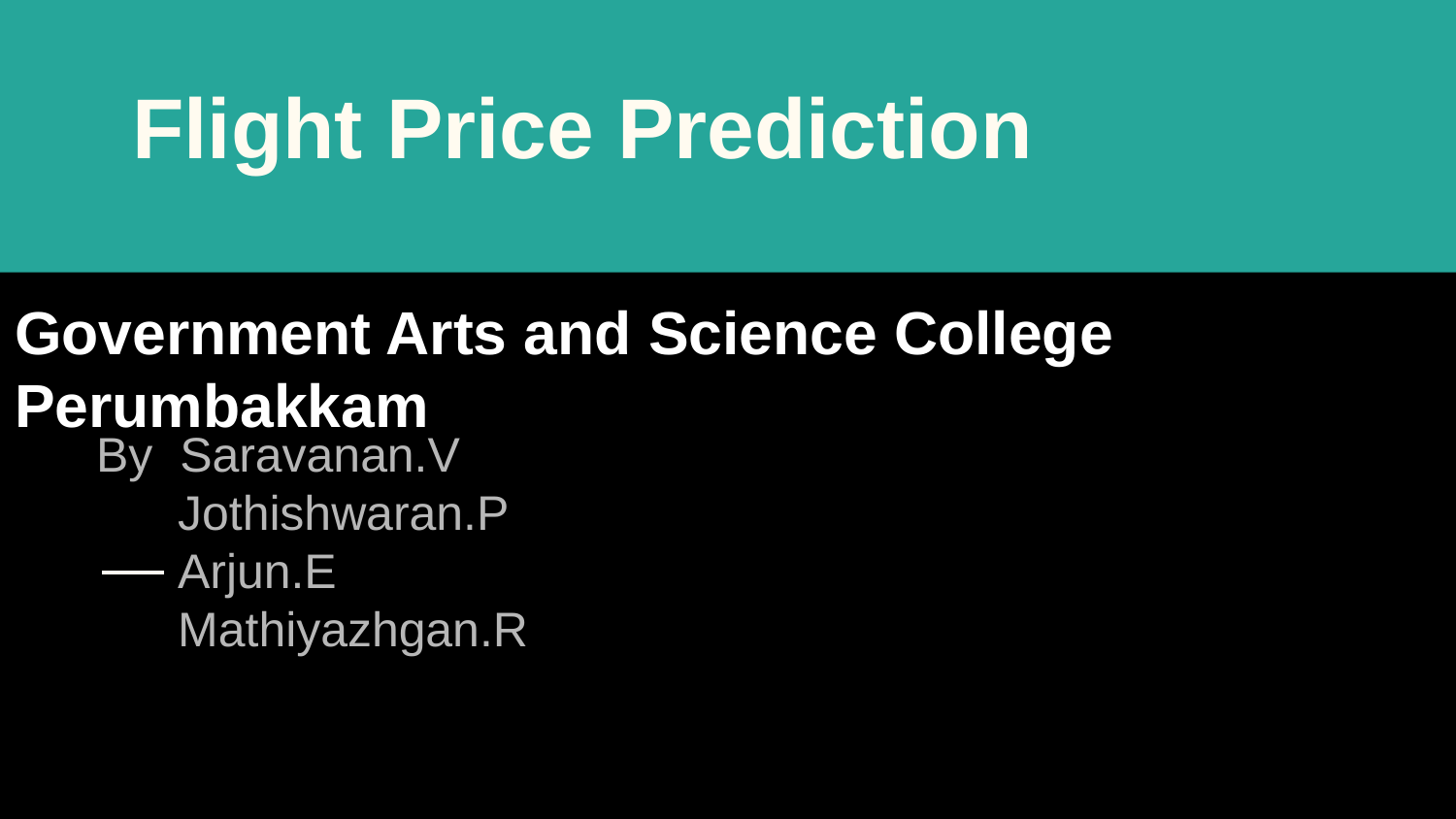

# Flight Price Prediction

Government Arts and Science College Perumbakkam
By  Saravanan.V
      Jothishwaran.P
      Arjun.E
      Mathiyazhgan.R